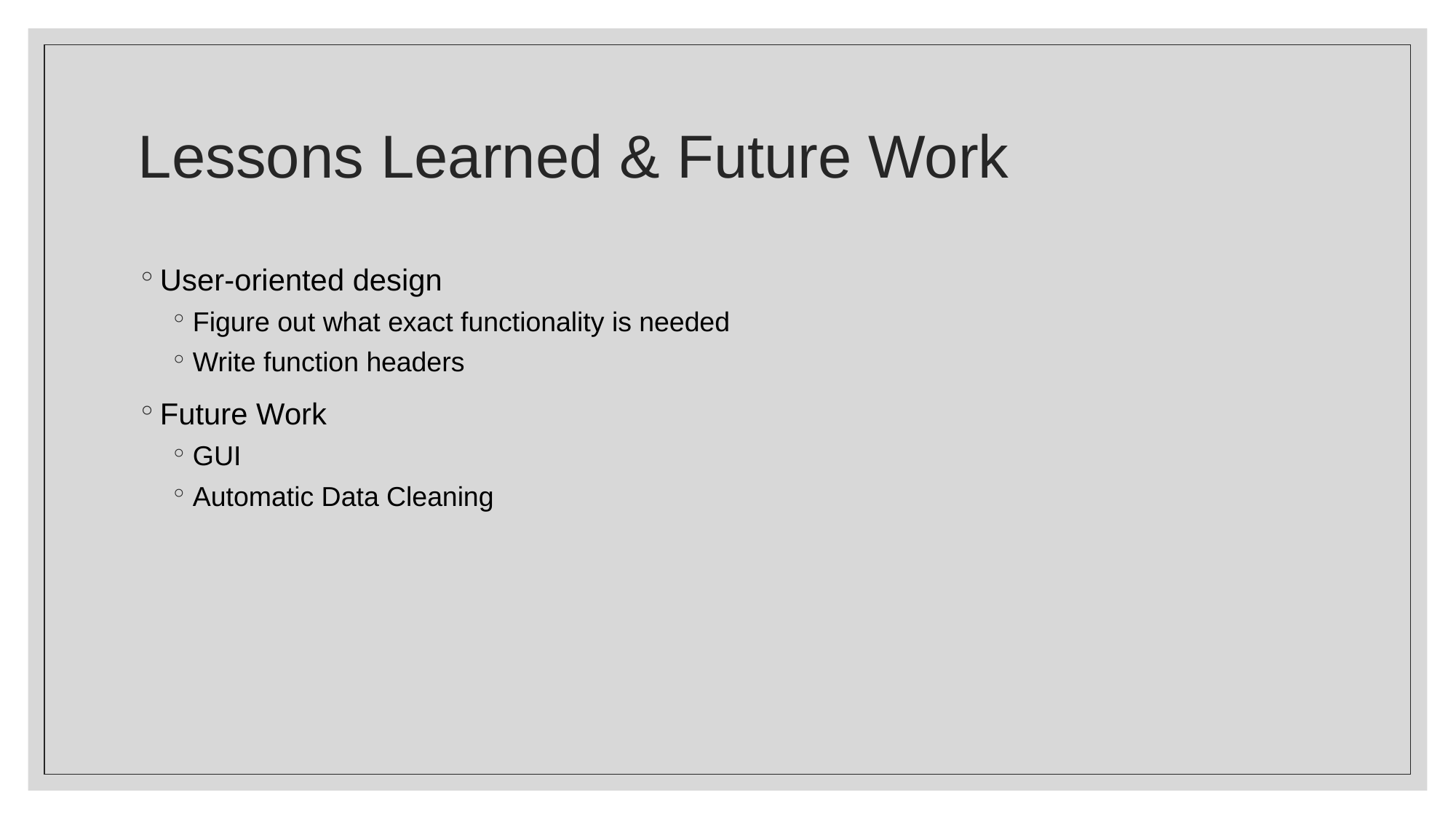

# Lessons Learned & Future Work
User-oriented design
Figure out what exact functionality is needed
Write function headers
Future Work
GUI
Automatic Data Cleaning